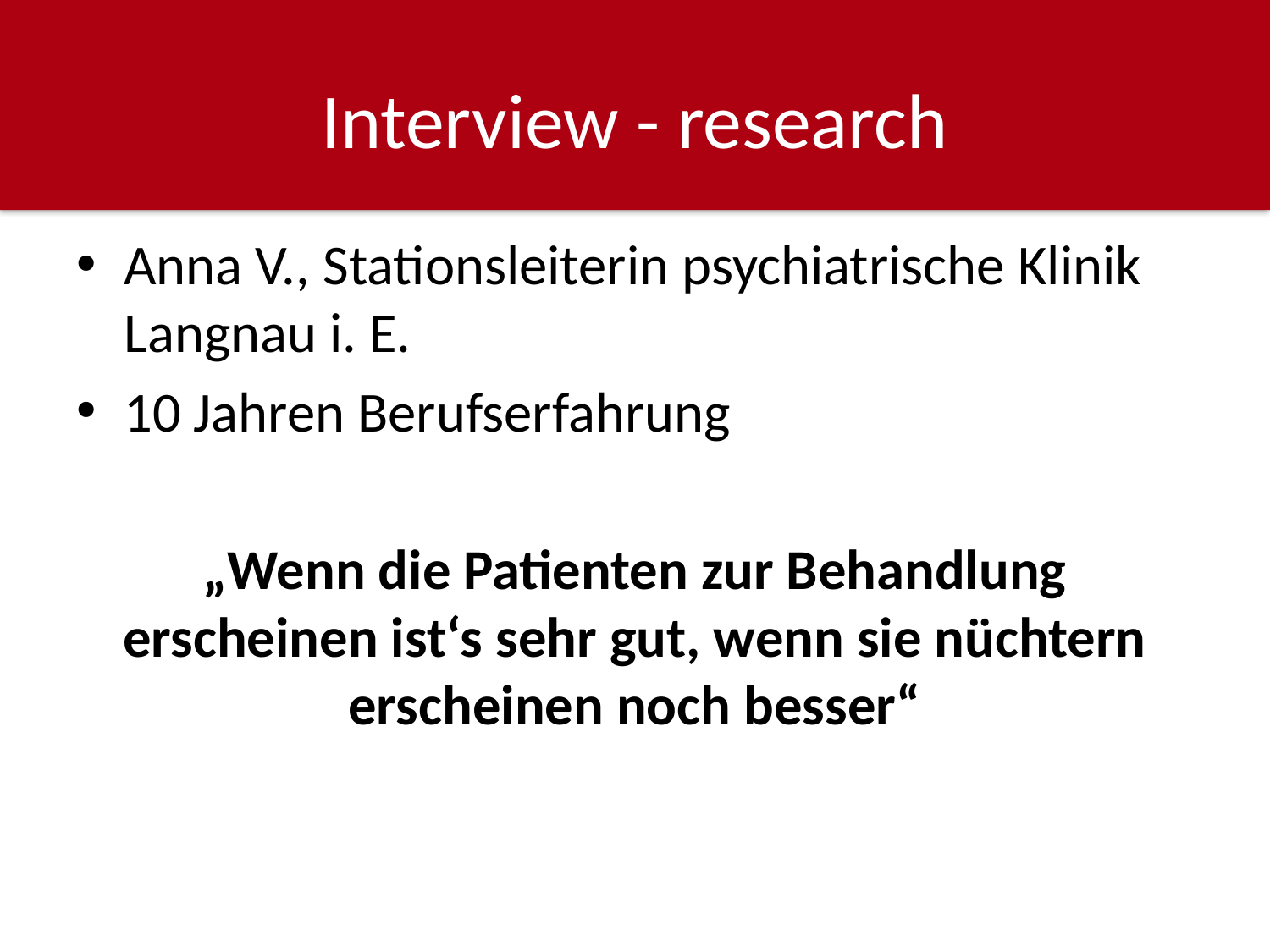

# Interview - research
Anna V., Stationsleiterin psychiatrische Klinik Langnau i. E.
10 Jahren Berufserfahrung

„Wenn die Patienten zur Behandlung erscheinen ist‘s sehr gut, wenn sie nüchtern erscheinen noch besser“